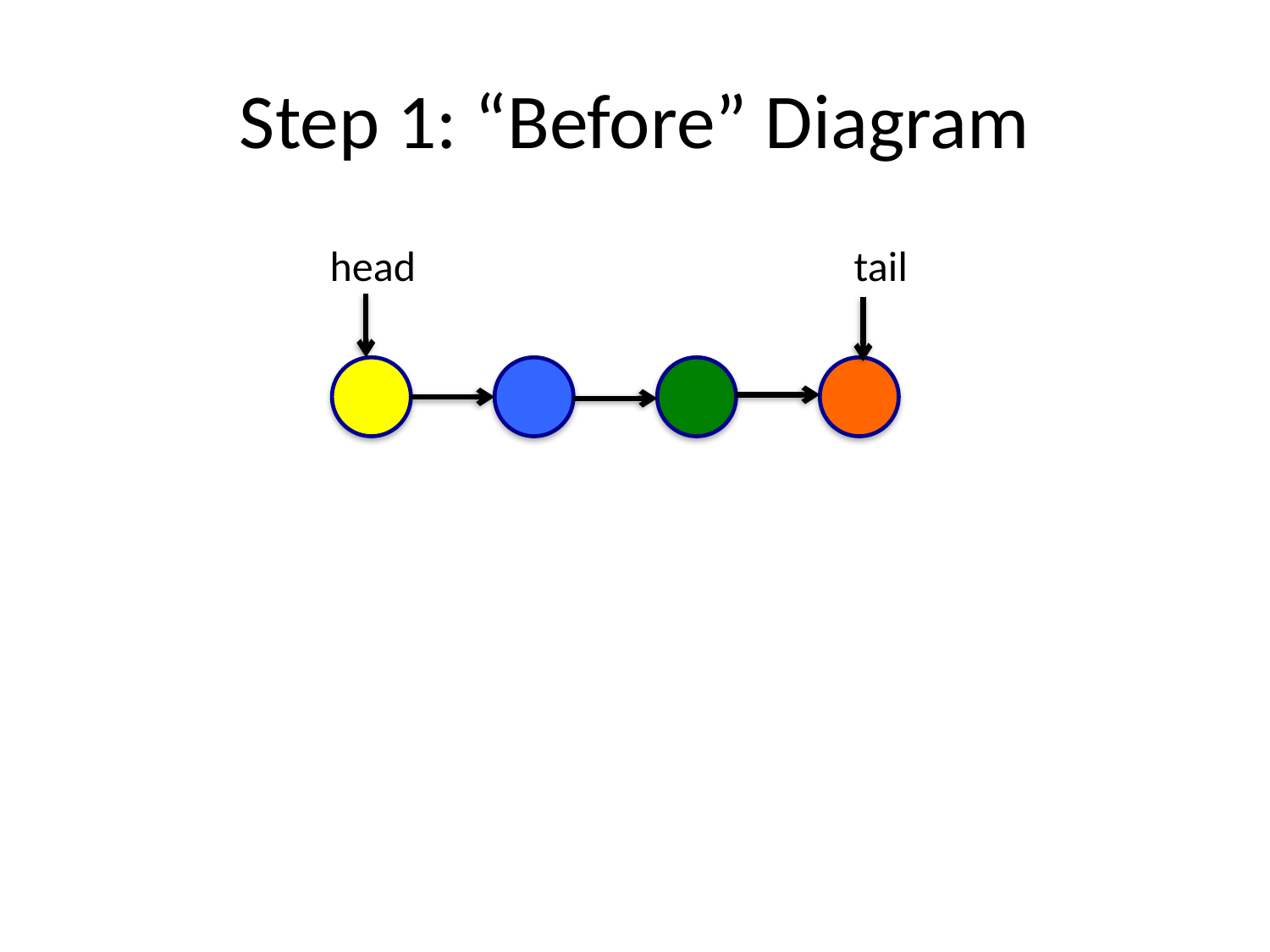

# Step 1: “Before” Diagram
head                                              tail